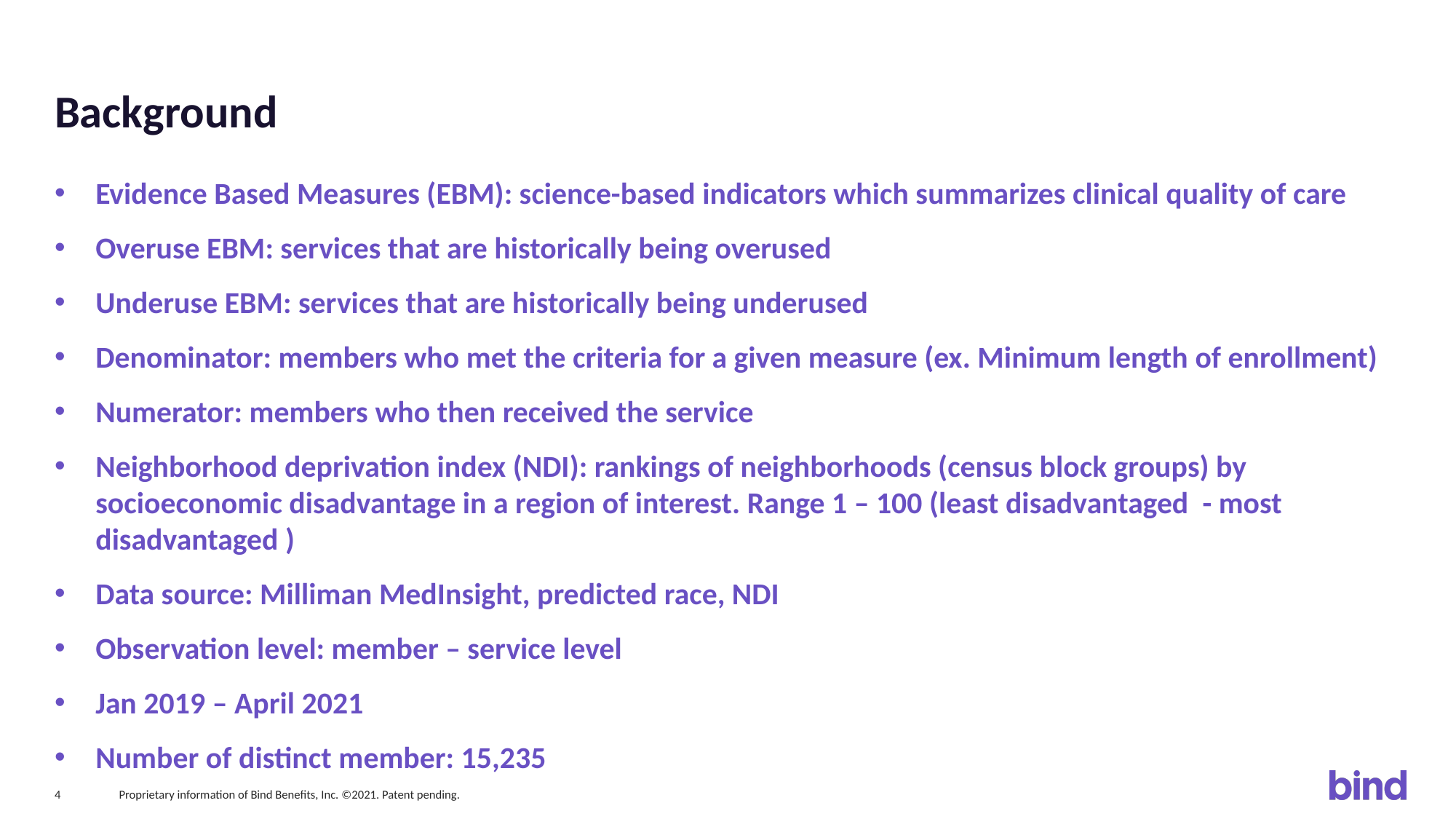

# Background
Evidence Based Measures (EBM): science-based indicators which summarizes clinical quality of care
Overuse EBM: services that are historically being overused
Underuse EBM: services that are historically being underused
Denominator: members who met the criteria for a given measure (ex. Minimum length of enrollment)
Numerator: members who then received the service
Neighborhood deprivation index (NDI): rankings of neighborhoods (census block groups) by socioeconomic disadvantage in a region of interest. Range 1 – 100 (least disadvantaged  - most disadvantaged )
Data source: Milliman MedInsight, predicted race, NDI
Observation level: member – service level
Jan 2019 – April 2021
Number of distinct member: 15,235
Proprietary information of Bind Benefits, Inc. ©2021. Patent pending.
4